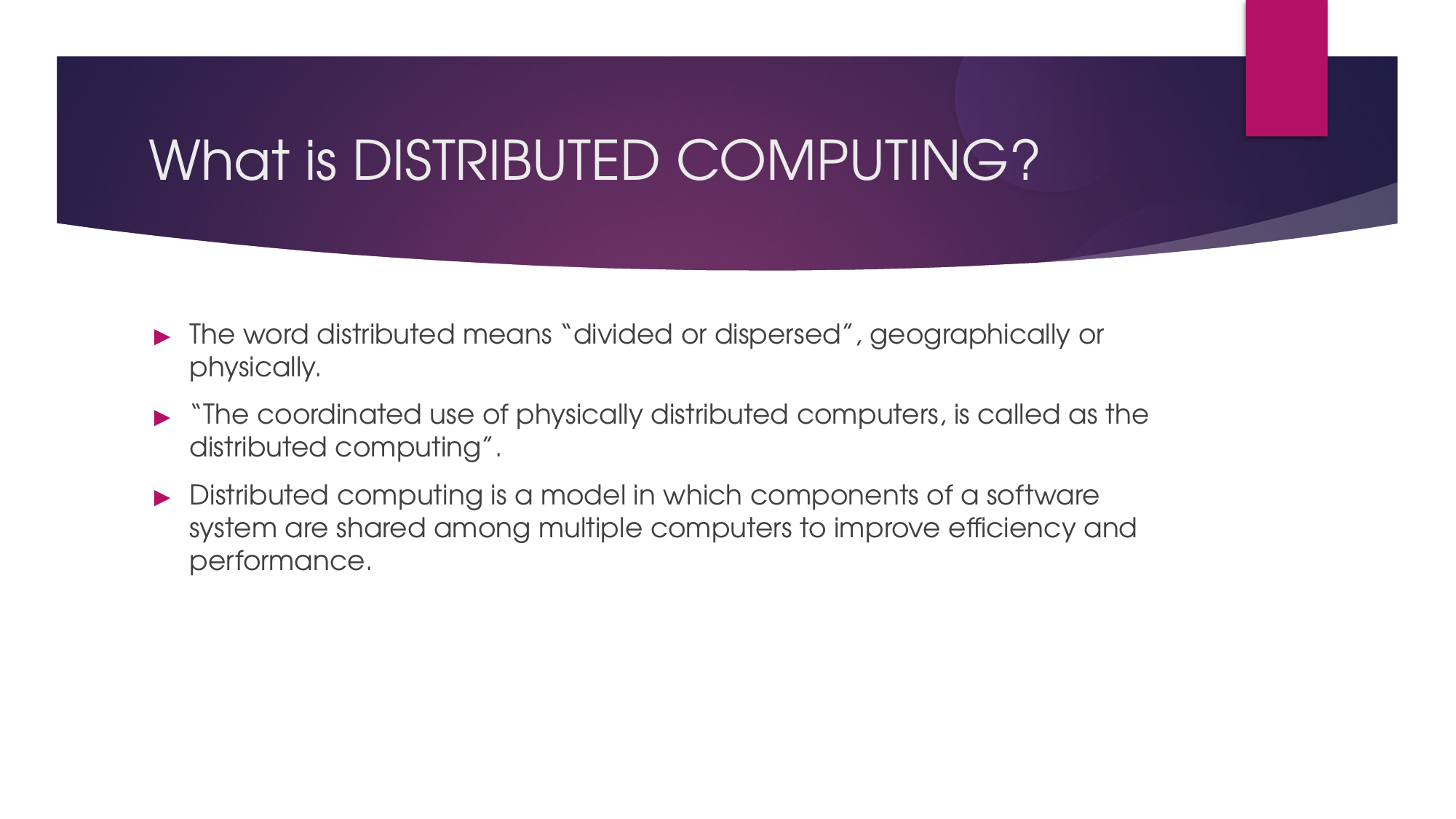

What is DISTRIBUTED COMPUTING?
The word distributed means “divided or dispersed”, geographically or physically.
“The coordinated use of physically distributed computers, is called as the distributed computing”.
Distributed computing is a model in which components of a software system are shared among multiple computers to improve efficiency and performance.